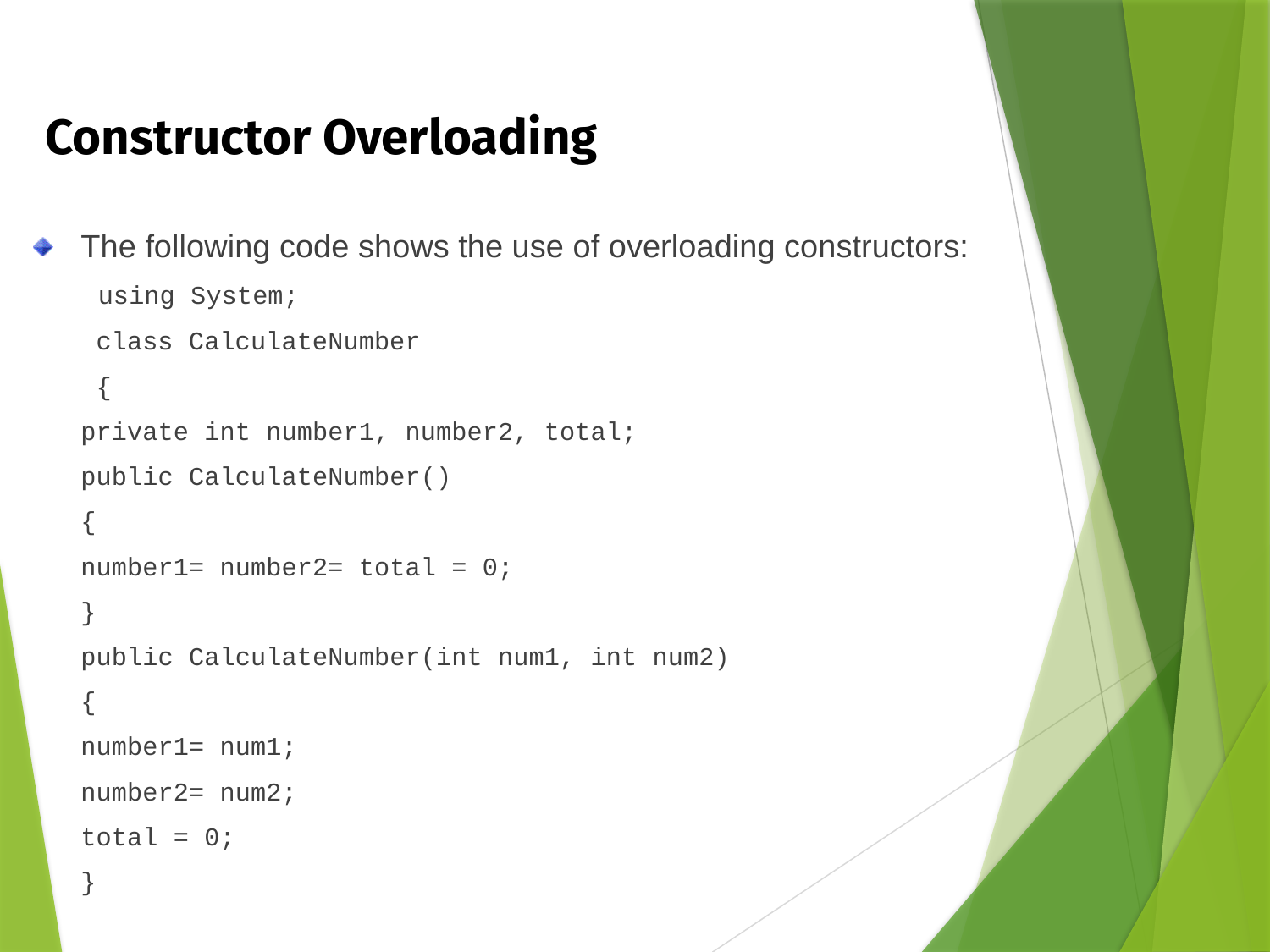

Constructor Overloading
The following code shows the use of overloading constructors:
	 using System;
	 class CalculateNumber
	 {
		private int number1, number2, total;
		public CalculateNumber()
		{
			number1= number2= total = 0;
		}
		public CalculateNumber(int num1, int num2)
		{
			number1= num1;
			number2= num2;
			total = 0;
		}